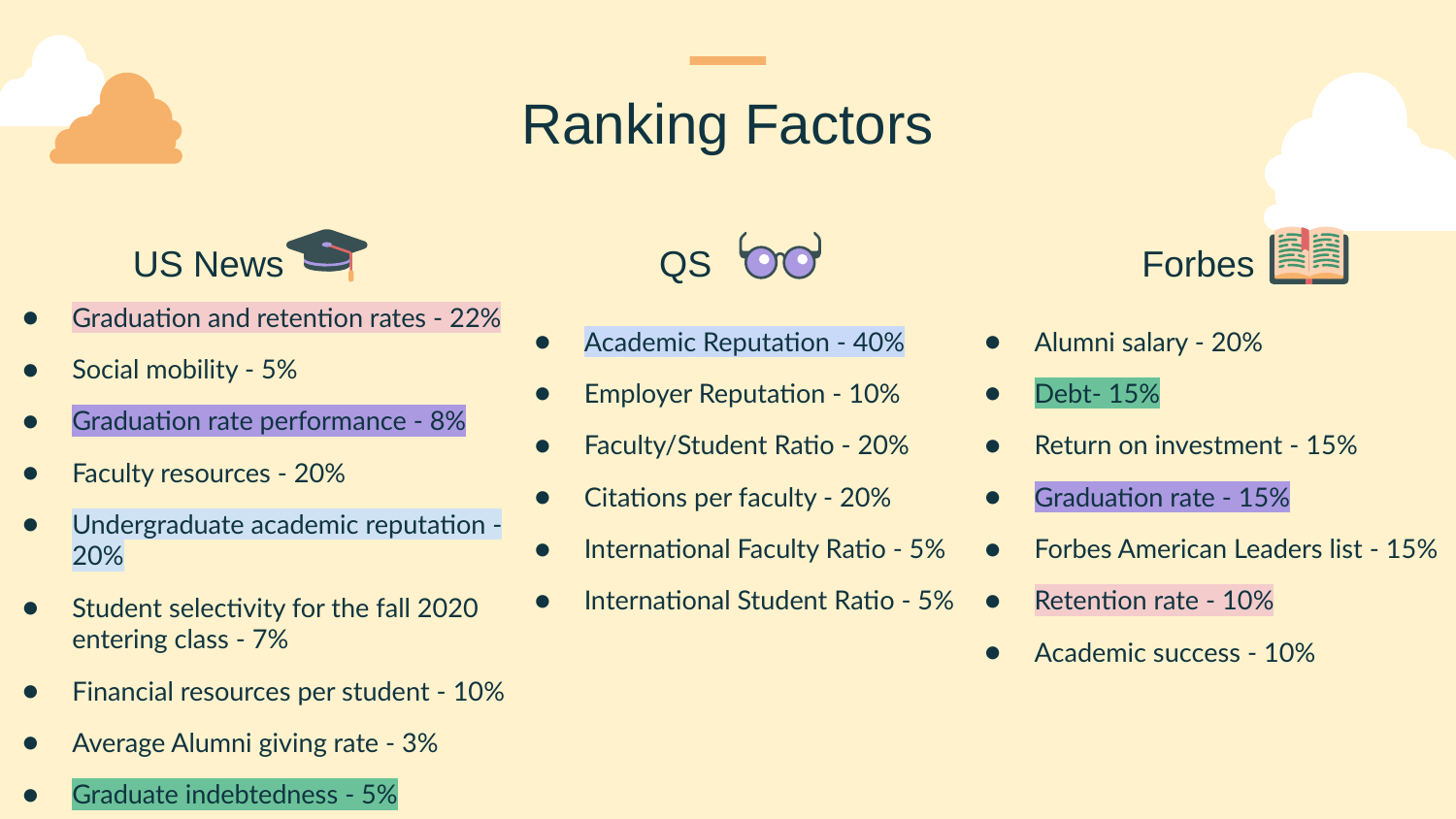

# Ranking Factors
US News
QS
Forbes

Graduation and retention rates - 22%
Social mobility - 5%
Graduation rate performance - 8%
Faculty resources - 20%
Undergraduate academic reputation - 20%
Student selectivity for the fall 2020 entering class - 7%
Financial resources per student - 10%
Average Alumni giving rate - 3%
Graduate indebtedness - 5%
Academic Reputation - 40%
Employer Reputation - 10%
Faculty/Student Ratio - 20%
Citations per faculty - 20%
International Faculty Ratio - 5%
International Student Ratio - 5%

Alumni salary - 20%
Debt- 15%
Return on investment - 15%
Graduation rate - 15%
Forbes American Leaders list - 15%
Retention rate - 10%
Academic success - 10%